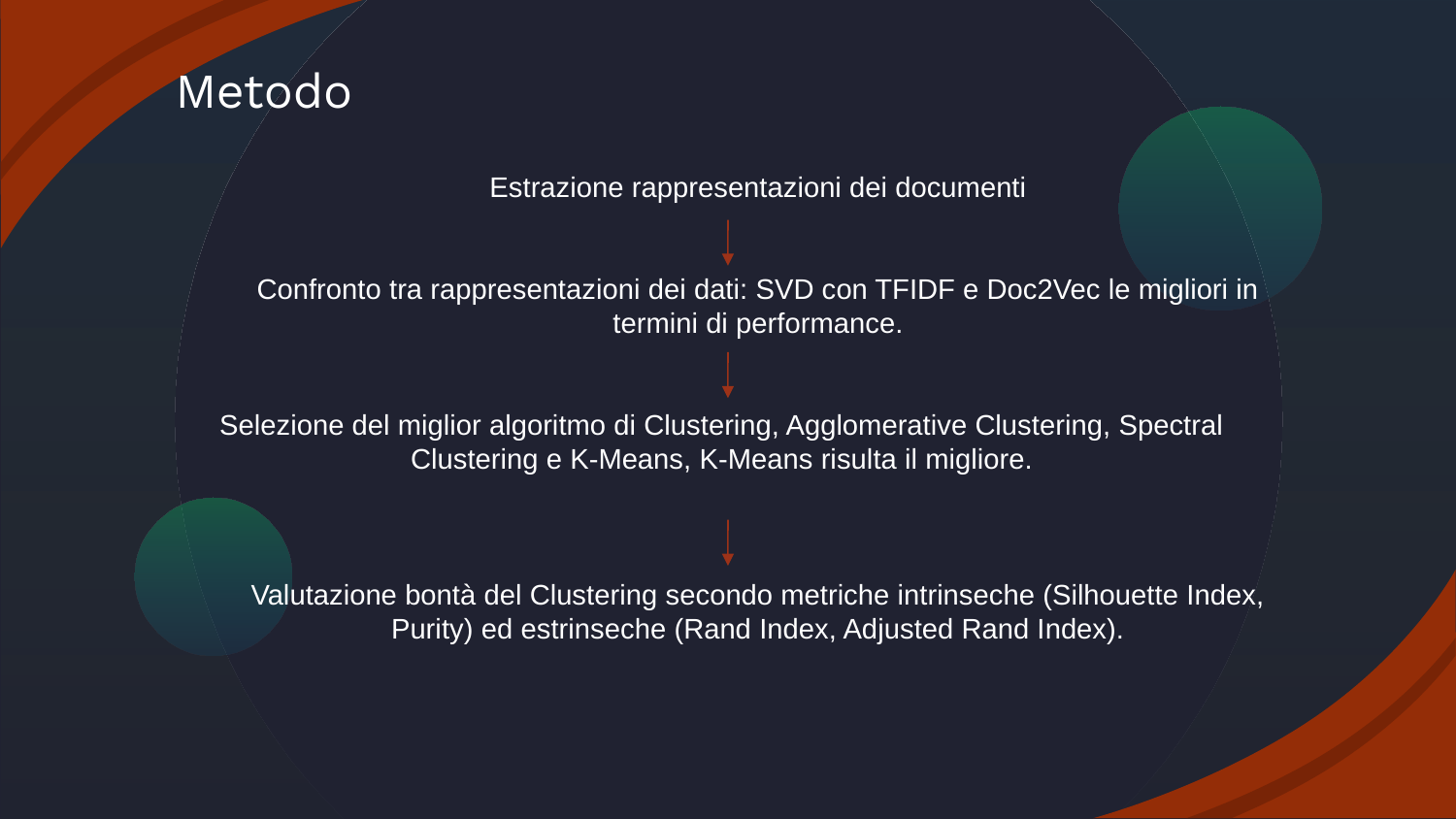

Metodo
Estrazione rappresentazioni dei documenti

Confronto tra rappresentazioni dei dati: SVD con TFIDF e Doc2Vec le migliori in termini di performance.

Selezione del miglior algoritmo di Clustering, Agglomerative Clustering, Spectral Clustering e K-Means, K-Means risulta il migliore.

Valutazione bontà del Clustering secondo metriche intrinseche (Silhouette Index, Purity) ed estrinseche (Rand Index, Adjusted Rand Index).